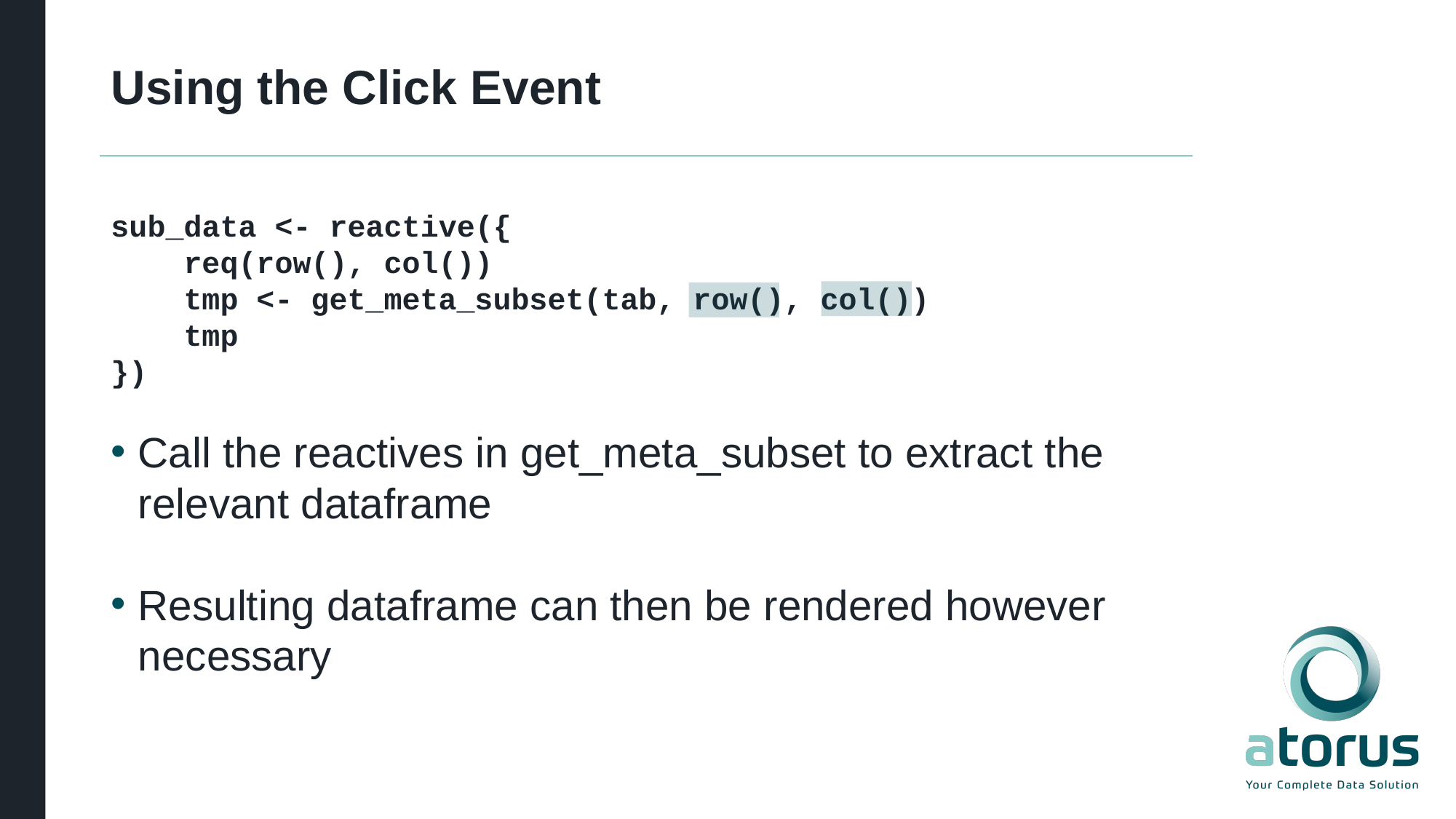

# Using the Click Event
sub_data <- reactive({
    req(row(), col())
    tmp <- get_meta_subset(tab, row(), col())
    tmp
})

Call the reactives in get_meta_subset to extract the relevant dataframe

Resulting dataframe can then be rendered however necessary